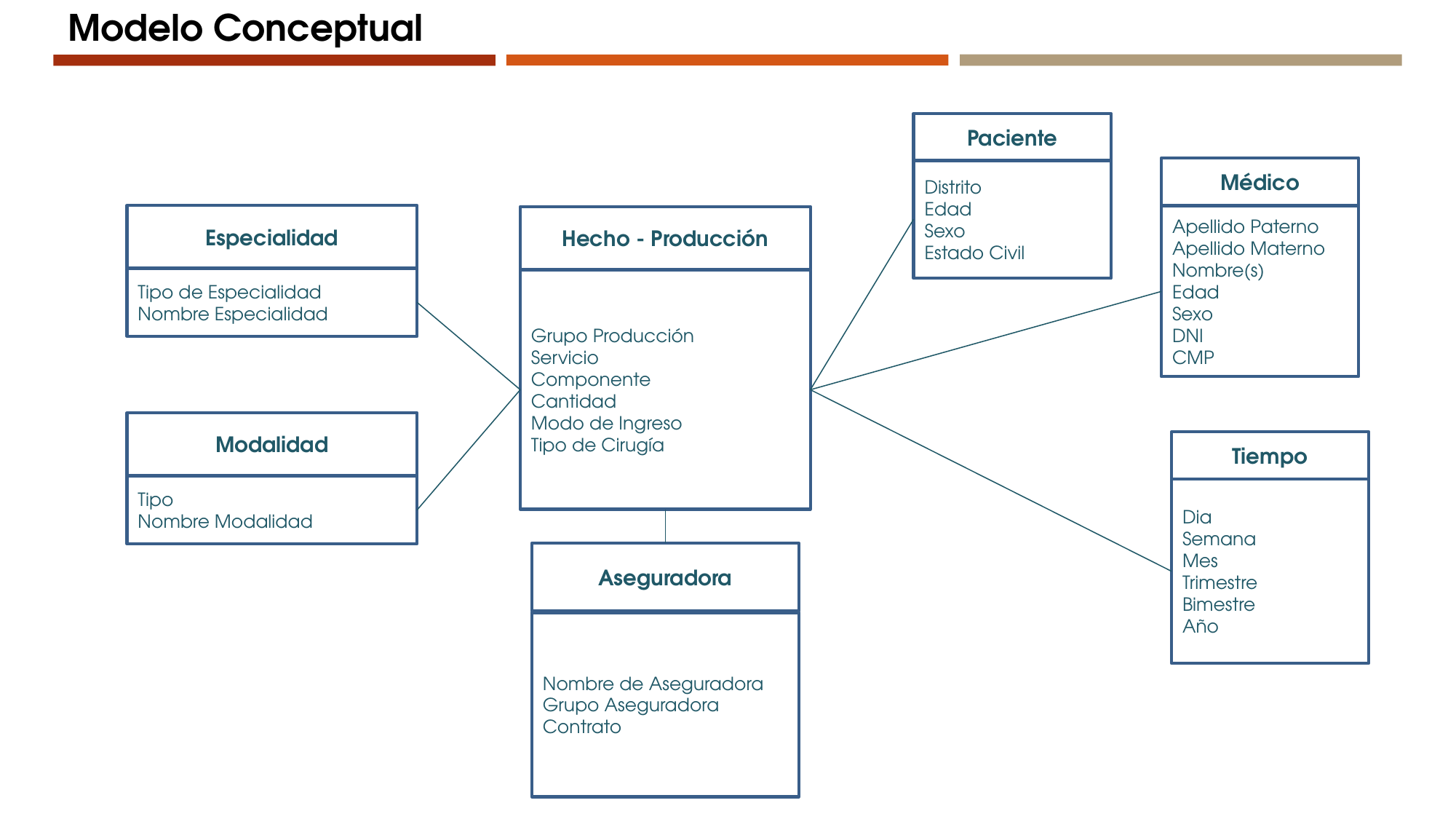

Modelo Conceptual
Paciente
Médico
Distrito
Edad
Sexo
Estado Civil
Especialidad
Apellido Paterno
Apellido Materno
Nombre(s)
Edad
Sexo
DNI
CMP
Hecho - Producción
Tipo de Especialidad
Nombre Especialidad
Grupo Producción
Servicio
Componente
Cantidad
Modo de Ingreso
Tipo de Cirugía
Modalidad
Tiempo
Tipo
Nombre Modalidad
Dia
Semana
Mes
Trimestre
Bimestre
Año
Aseguradora
Nombre de Aseguradora
Grupo Aseguradora
Contrato